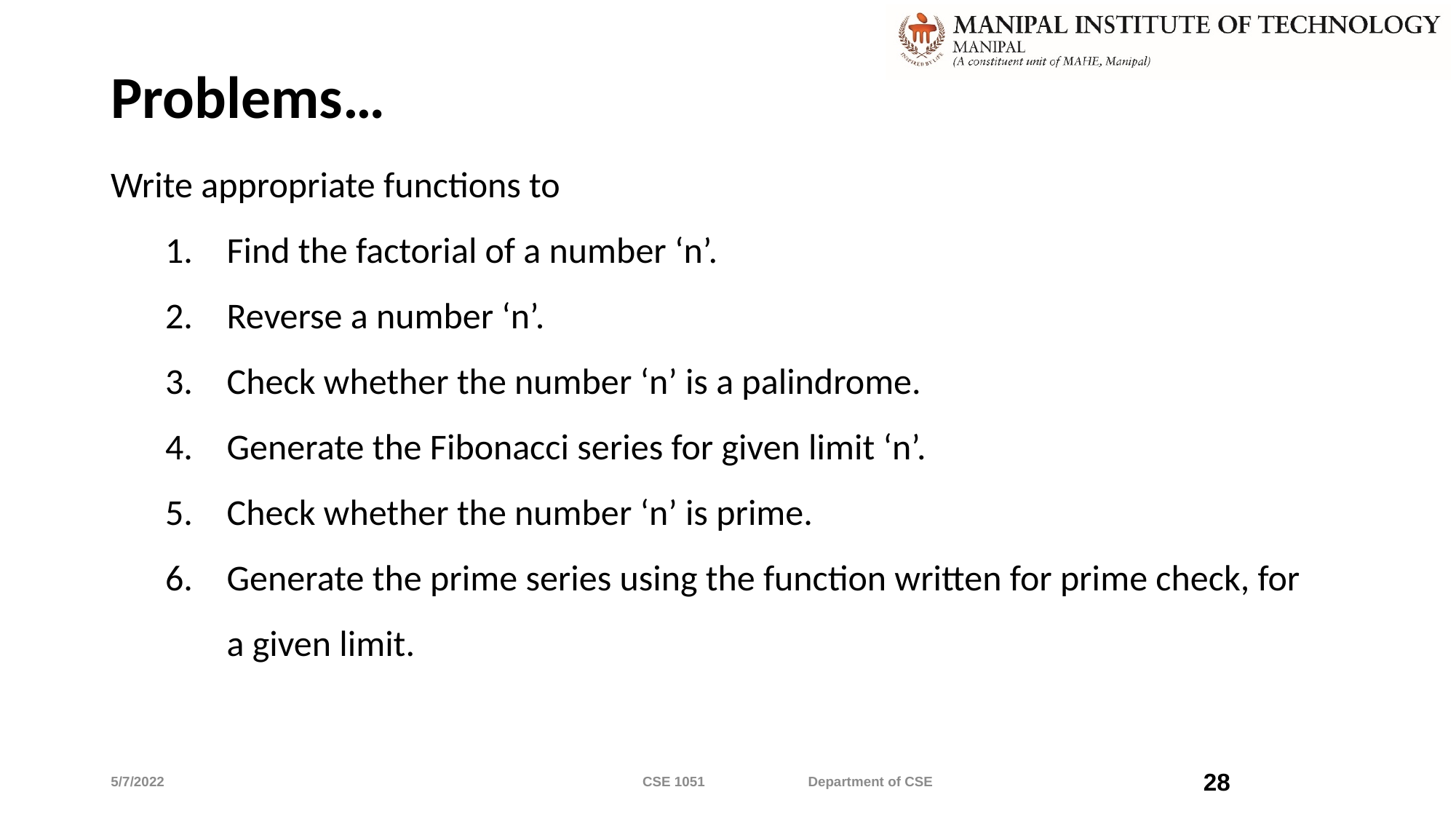

# Problems…
Write appropriate functions to
Find the factorial of a number ‘n’.
Reverse a number ‘n’.
Check whether the number ‘n’ is a palindrome.
Generate the Fibonacci series for given limit ‘n’.
Check whether the number ‘n’ is prime.
Generate the prime series using the function written for prime check, for a given limit.

5/7/2022
CSE 1051                           Department of CSE
28